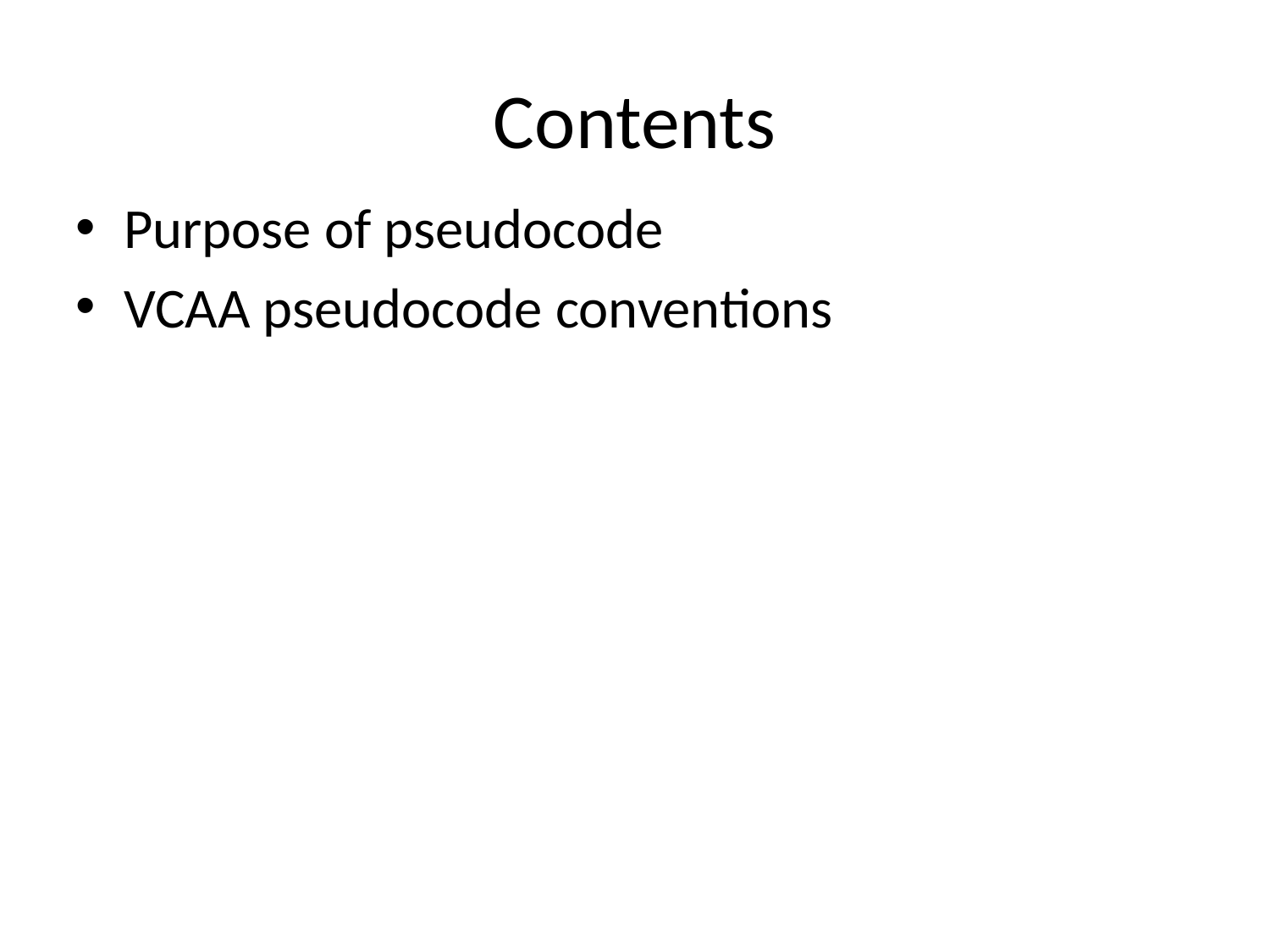

# Contents
Purpose of pseudocode
VCAA pseudocode conventions